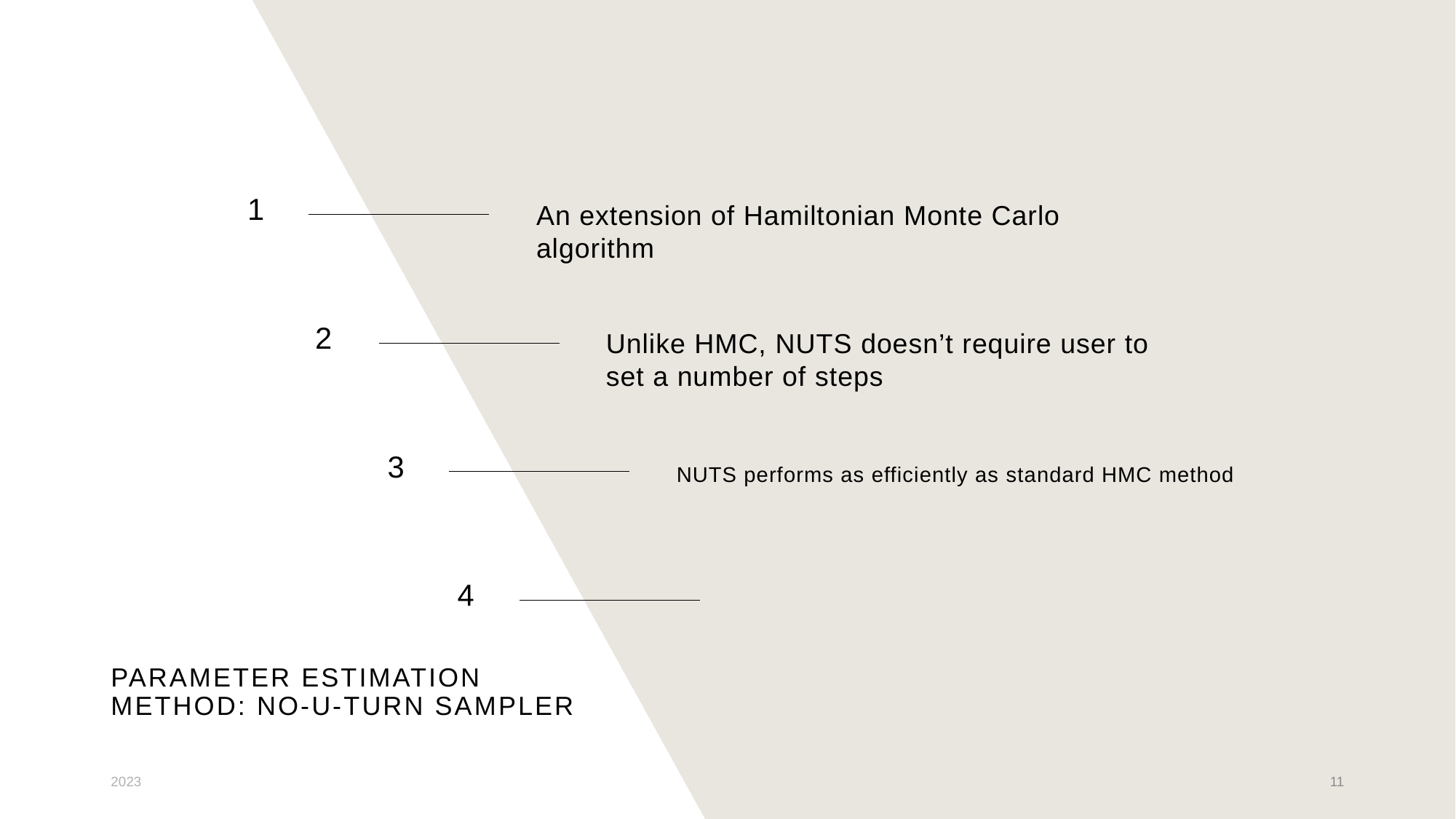

1
An extension of Hamiltonian Monte Carlo algorithm
2
Unlike HMC, NUTS doesn’t require user to set a number of steps
3
NUTS performs as efficiently as standard HMC method
4

# Parameter Estimation method: No-u-turn sampler
2023
11